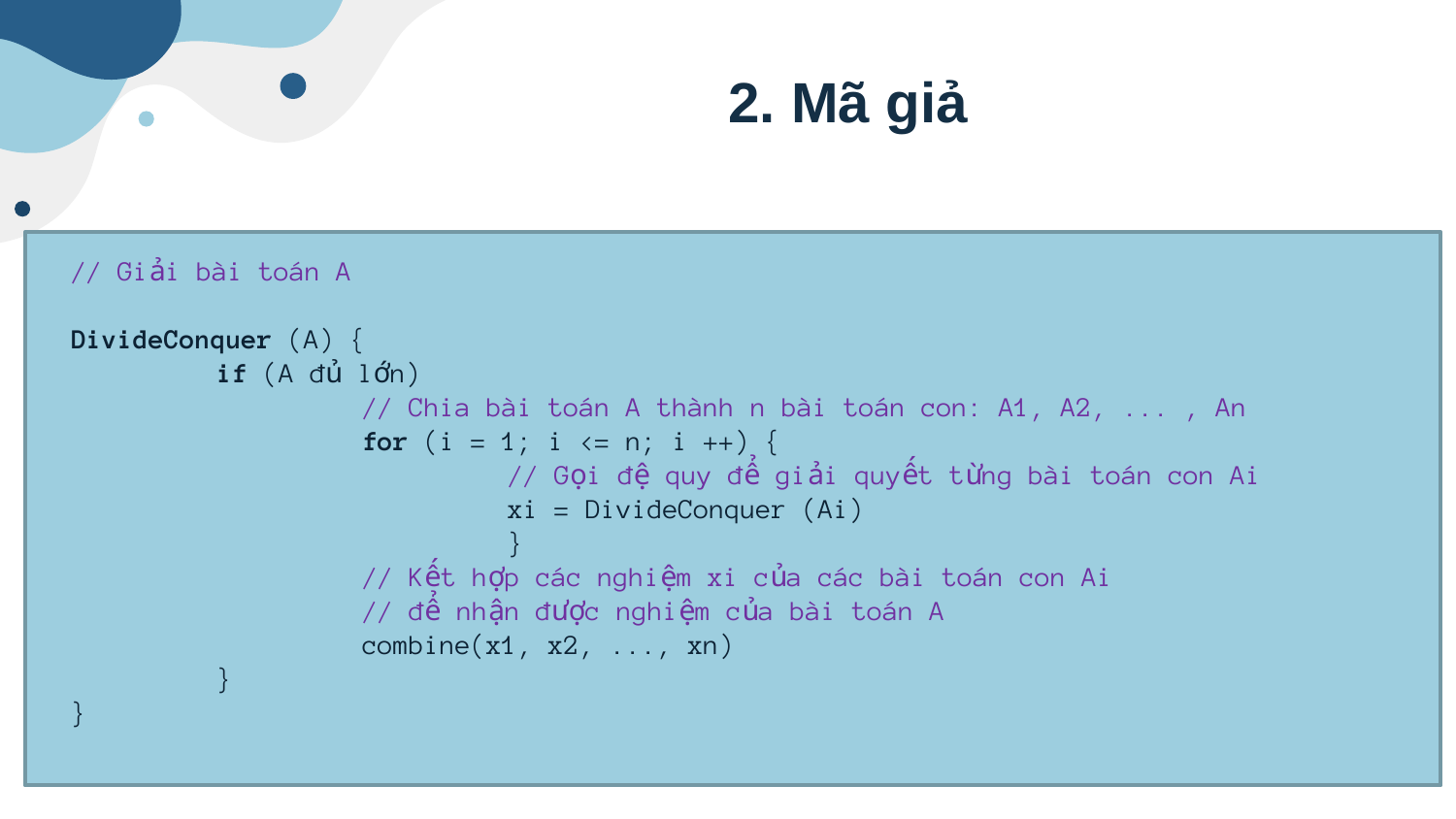

2. Mã giả

// Giải bài toán A

DivideConquer (A) {
	if (A đủ lớn)
		// Chia bài toán A thành n bài toán con: A1, A2, ... , An
		for (i = 1; i <= n; i ++) {
			// Gọi đệ quy để giải quyết từng bài toán con Ai
			xi = DivideConquer (Ai)
			}
		// Kết hợp các nghiệm xi của các bài toán con Ai
		// để nhận được nghiệm của bài toán A
		combine(x1, x2, ..., xn)
	}
}